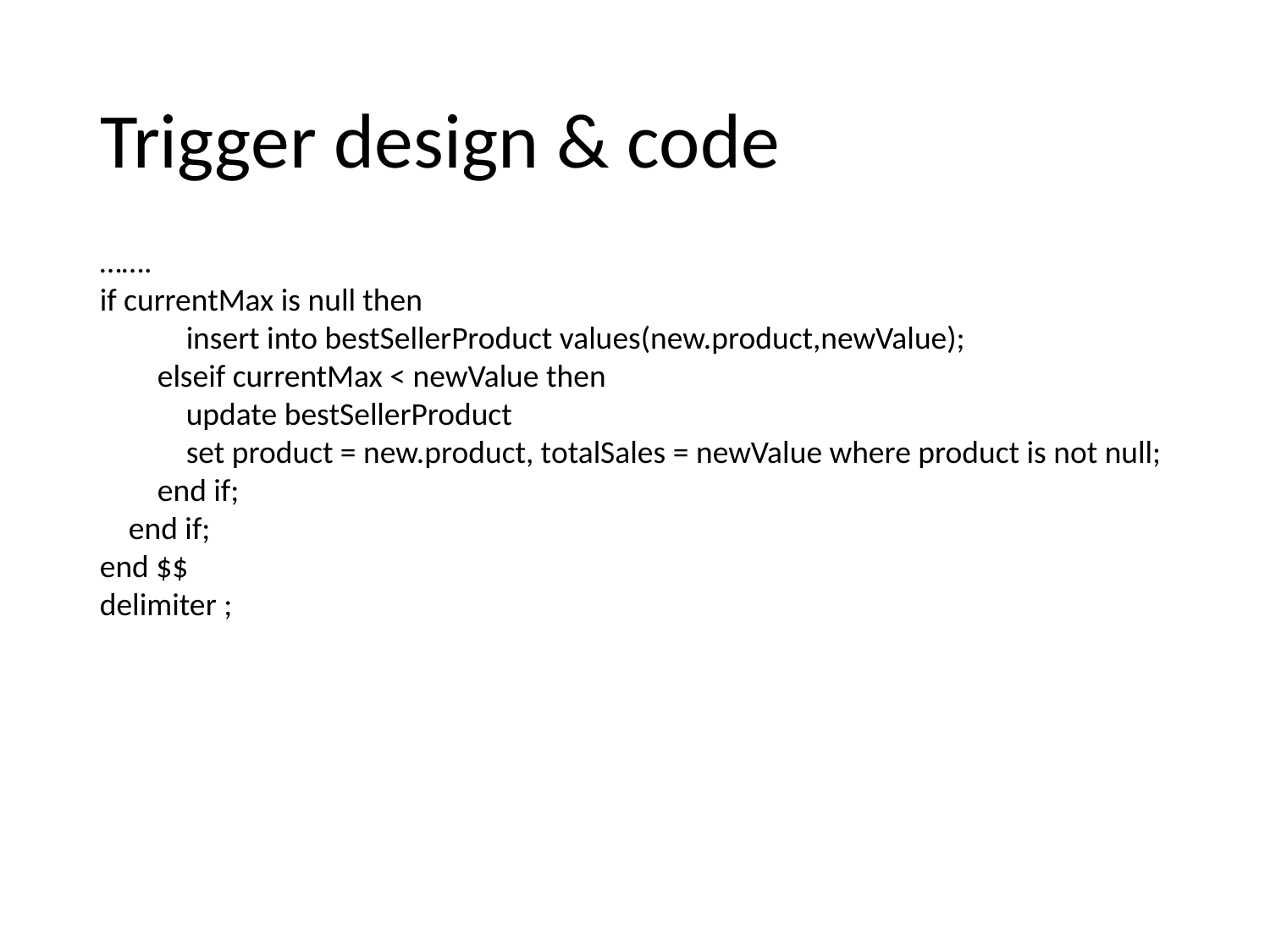

# Trigger design & code
…….
if currentMax is null then
            insert into bestSellerProduct values(new.product,newValue);
        elseif currentMax < newValue then
            update bestSellerProduct
            set product = new.product, totalSales = newValue where product is not null;
        end if;
    end if;
end $$
delimiter ;